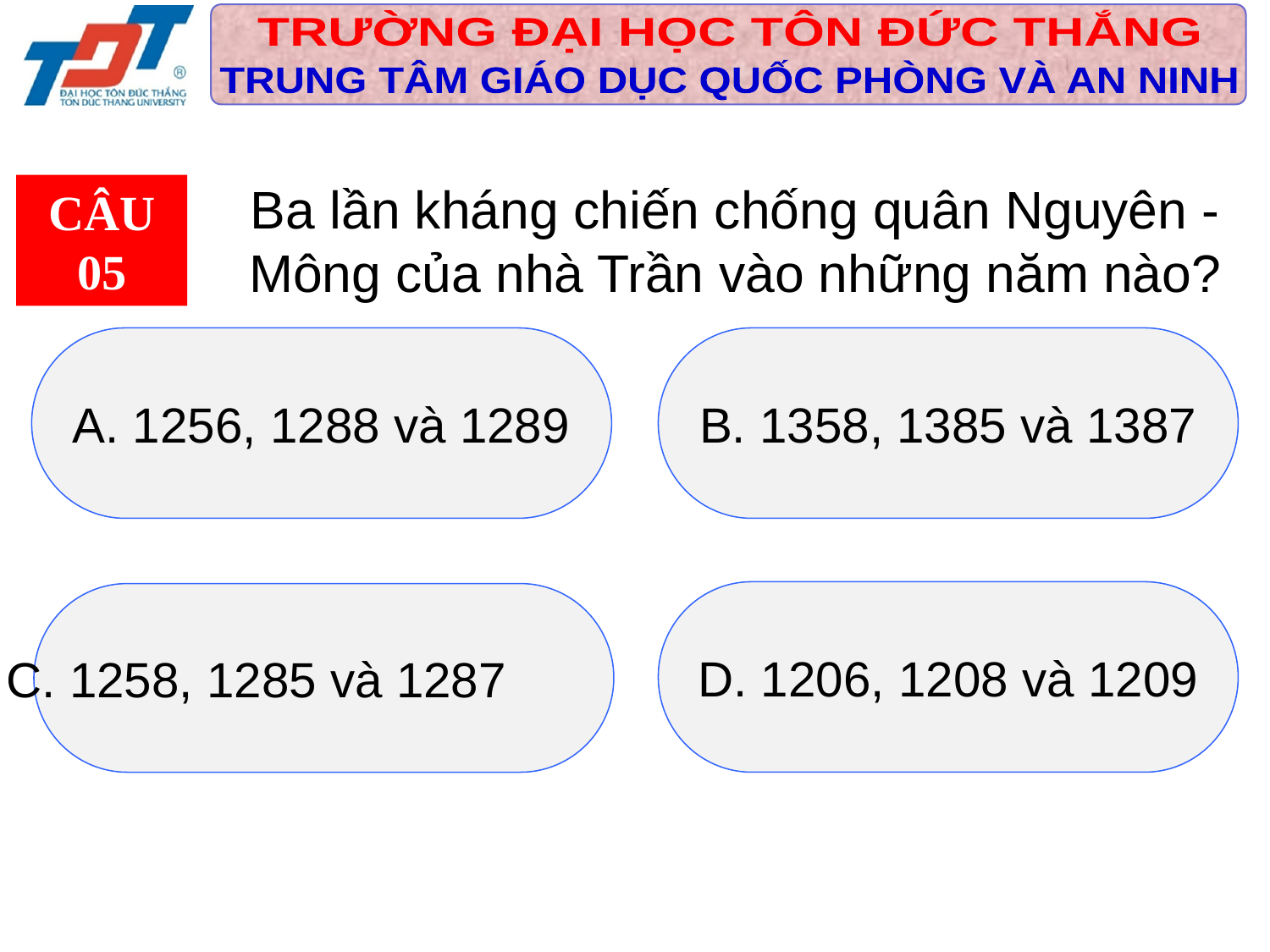

Ba lần kháng chiến chống quân Nguyên - Mông của nhà Trần vào những năm nào?
CÂU 05
A. 1256, 1288 và 1289
B. 1358, 1385 và 1387
D. 1206, 1208 và 1209
C. 1258, 1285 và 1287